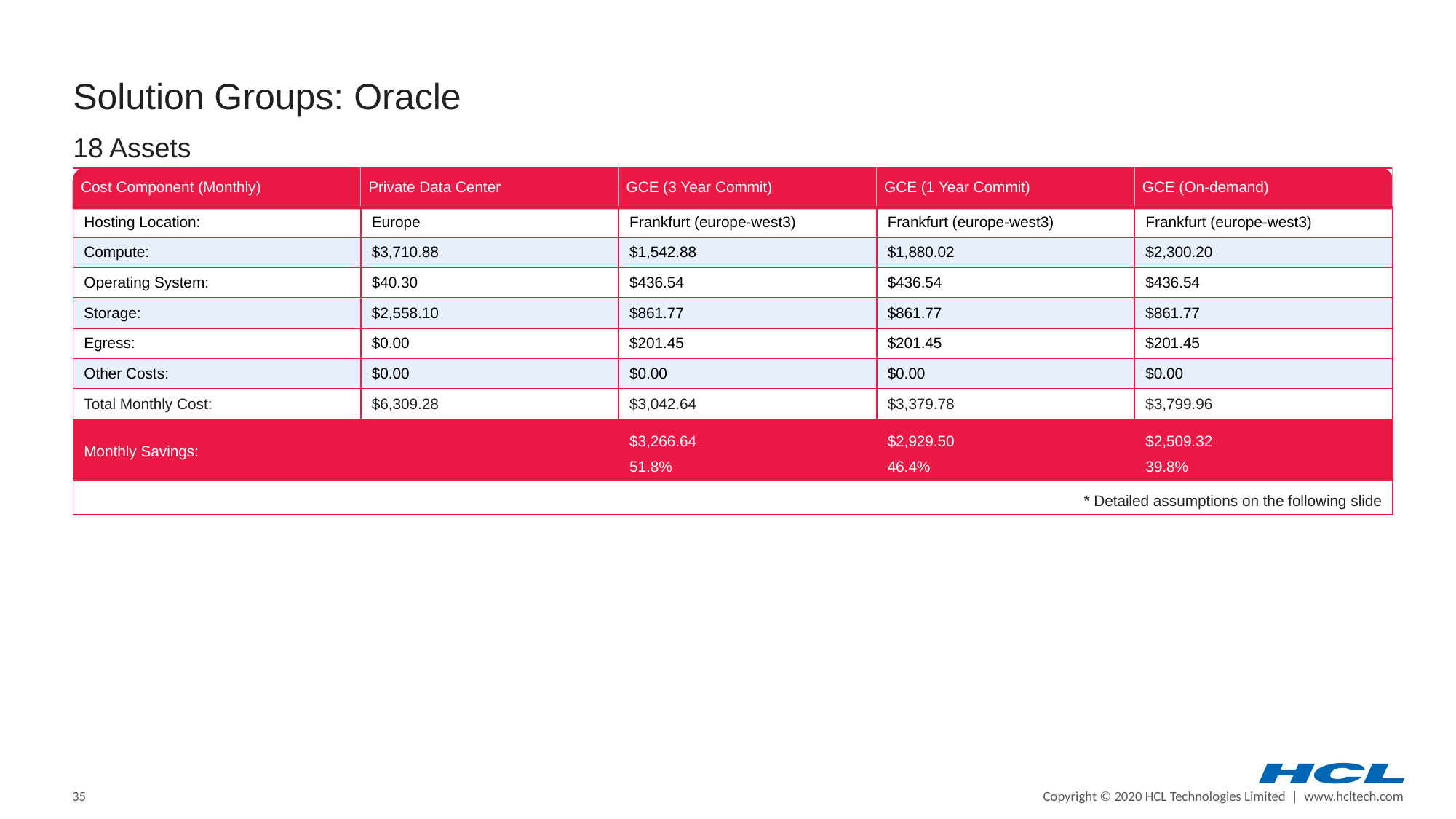

Solution Groups: Oracle
18 Assets

| Cost Component (Monthly) | Private Data Center | GCE (3 Year Commit) | GCE (1 Year Commit) | GCE (On-demand) |
| --- | --- | --- | --- | --- |
| Hosting Location: | Europe | Frankfurt (europe-west3) | Frankfurt (europe-west3) | Frankfurt (europe-west3) |
| Compute: | $3,710.88 | $1,542.88 | $1,880.02 | $2,300.20 |
| Operating System: | $40.30 | $436.54 | $436.54 | $436.54 |
| Storage: | $2,558.10 | $861.77 | $861.77 | $861.77 |
| Egress: | $0.00 | $201.45 | $201.45 | $201.45 |
| Other Costs: | $0.00 | $0.00 | $0.00 | $0.00 |
| Total Monthly Cost: | $6,309.28 | $3,042.64 | $3,379.78 | $3,799.96 |
| Monthly Savings: |  | $3,266.64 51.8% | $2,929.50 46.4% | $2,509.32 39.8% |
| \* Detailed assumptions on the following slide |  |  |  |  |